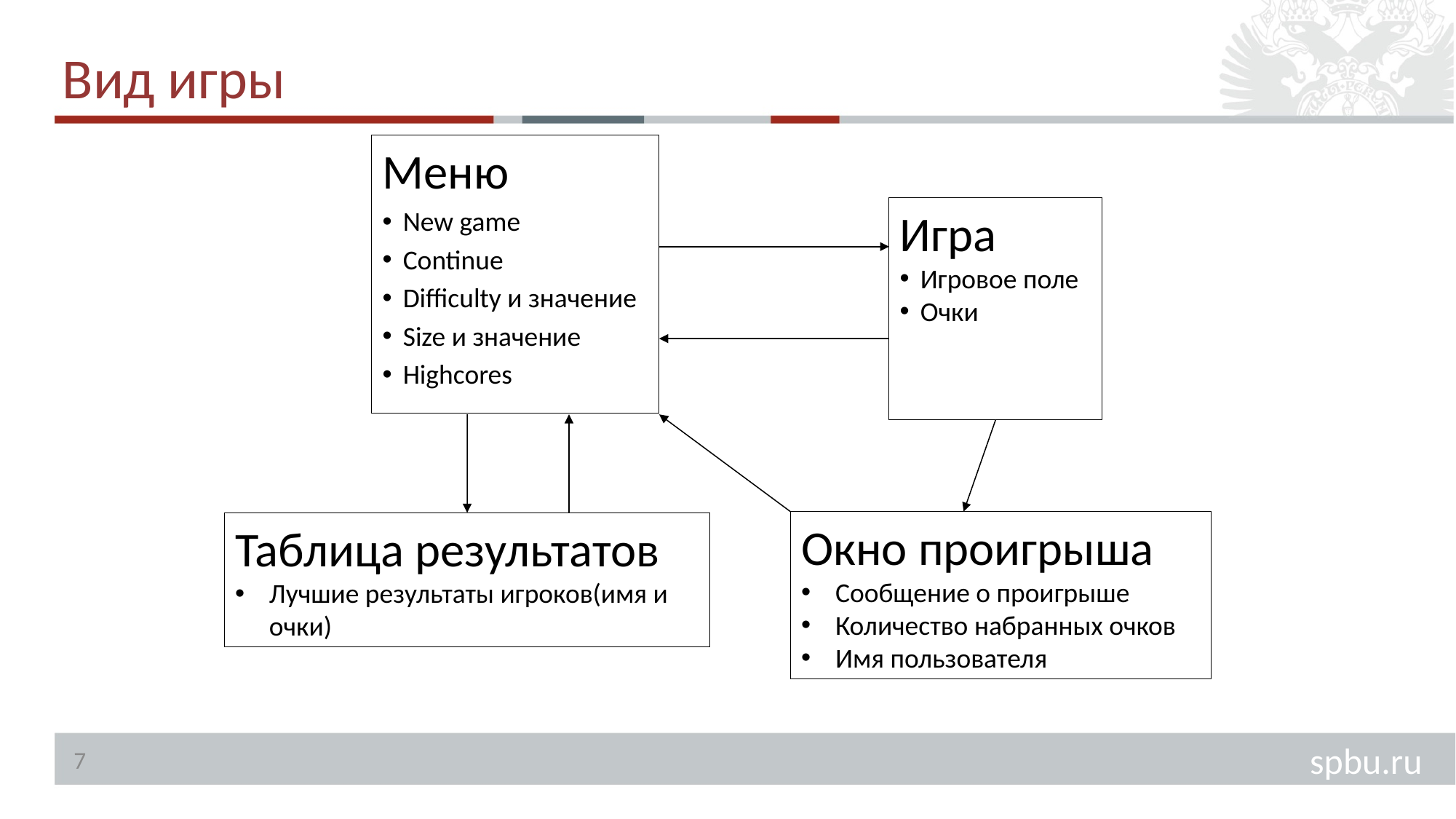

# Вид игры
Меню
New game
Continue
Difficulty и значение
Size и значение
Highcores
Игра
Игровое поле
Очки

Окно проигрыша
Сообщение о проигрыше
Количество набранных очков
Имя пользователя
Таблица результатов
Лучшие результаты игроков(имя и очки)
7